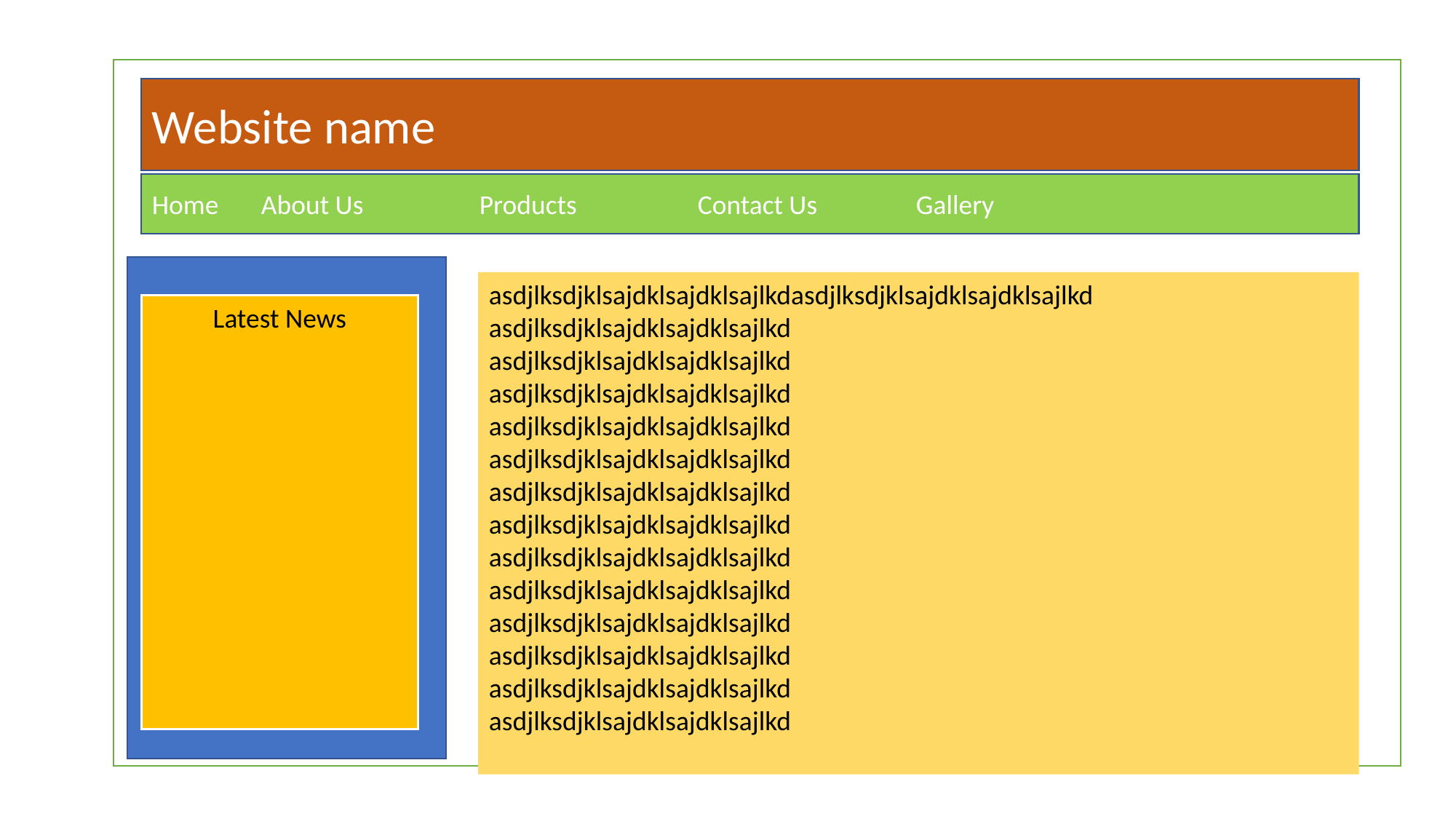

Website name
Home	About Us		Products		Contact Us	Gallery

asdjlksdjklsajdklsajdklsajlkdasdjlksdjklsajdklsajdklsajlkd
asdjlksdjklsajdklsajdklsajlkd
asdjlksdjklsajdklsajdklsajlkd
asdjlksdjklsajdklsajdklsajlkd
asdjlksdjklsajdklsajdklsajlkd
asdjlksdjklsajdklsajdklsajlkd
asdjlksdjklsajdklsajdklsajlkd
asdjlksdjklsajdklsajdklsajlkd
asdjlksdjklsajdklsajdklsajlkd
asdjlksdjklsajdklsajdklsajlkd
asdjlksdjklsajdklsajdklsajlkd
asdjlksdjklsajdklsajdklsajlkd
asdjlksdjklsajdklsajdklsajlkd
asdjlksdjklsajdklsajdklsajlkd

Latest News